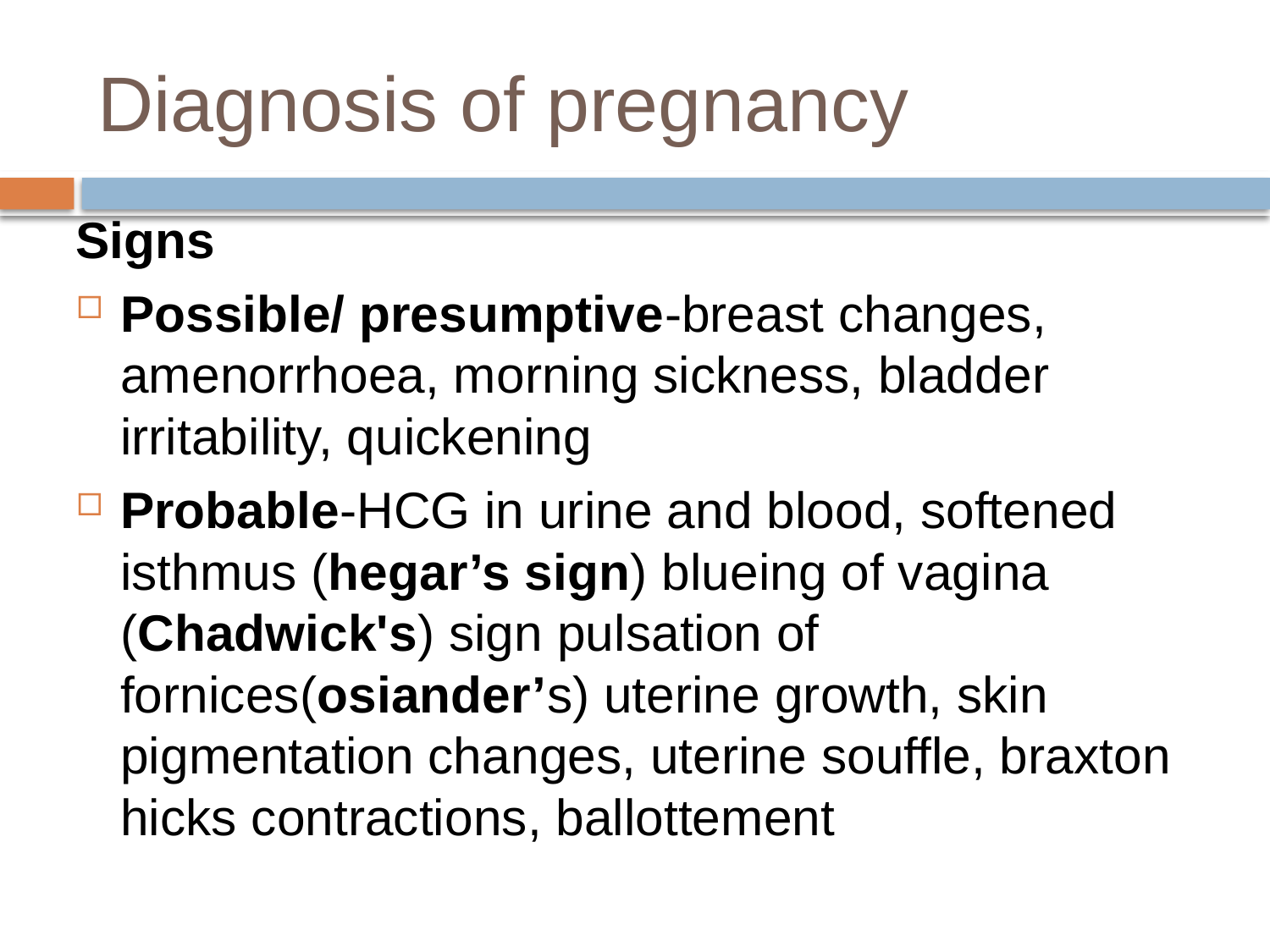

# Diagnosis of pregnancy
Signs
Possible/ presumptive-breast changes, amenorrhoea, morning sickness, bladder irritability, quickening
Probable-HCG in urine and blood, softened isthmus (hegar’s sign) blueing of vagina (Chadwick's) sign pulsation of fornices(osiander’s) uterine growth, skin pigmentation changes, uterine souffle, braxton hicks contractions, ballottement